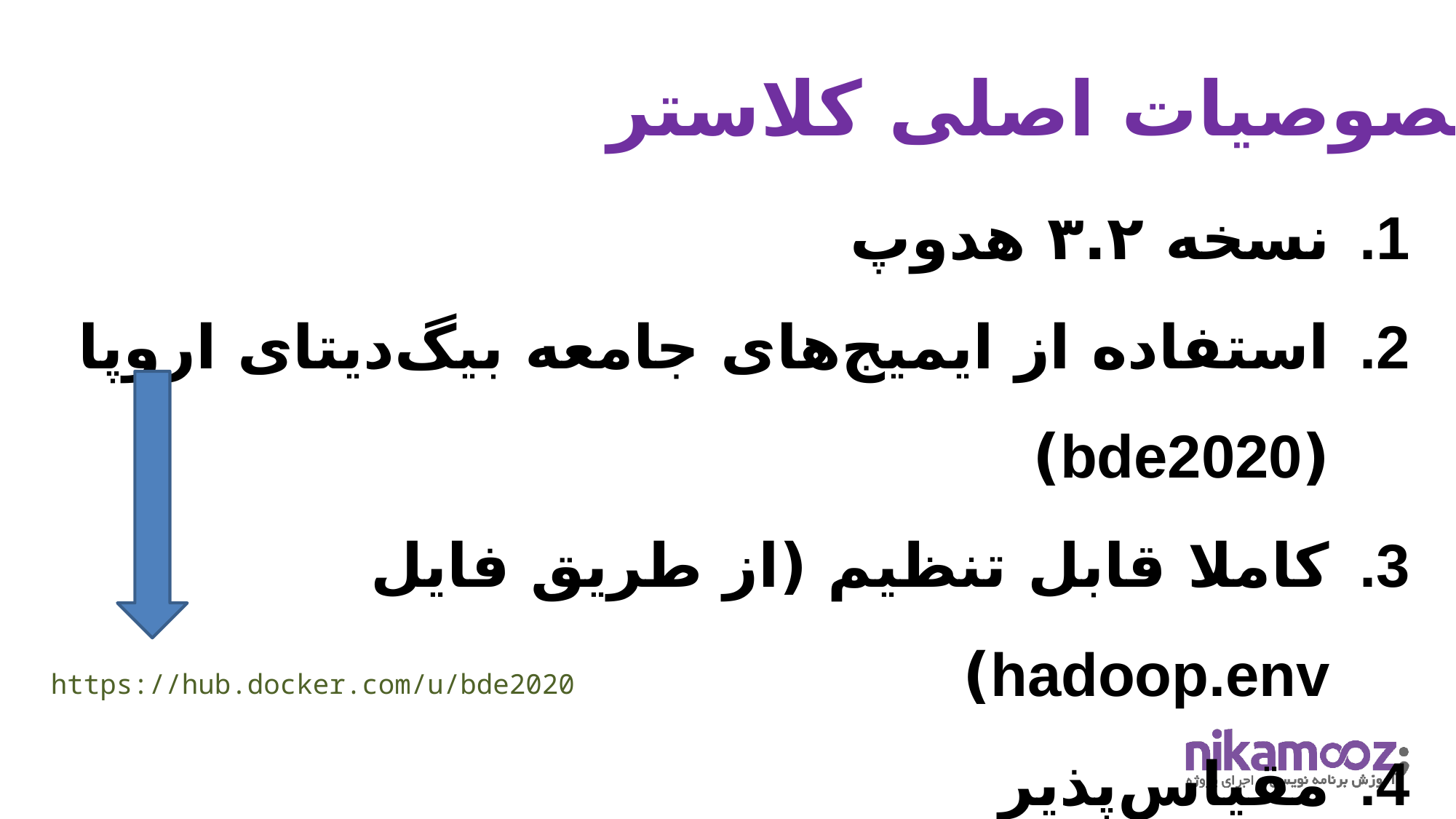

خصوصیات اصلی کلاستر
نسخه ۳.۲ هدوپ
استفاده از ایمیج‌های جامعه بیگ‌دیتای اروپا (bde2020)
کاملا قابل تنظیم (از طریق فایل hadoop.env)
مقیاس‌پذیر

https://hub.docker.com/u/bde2020